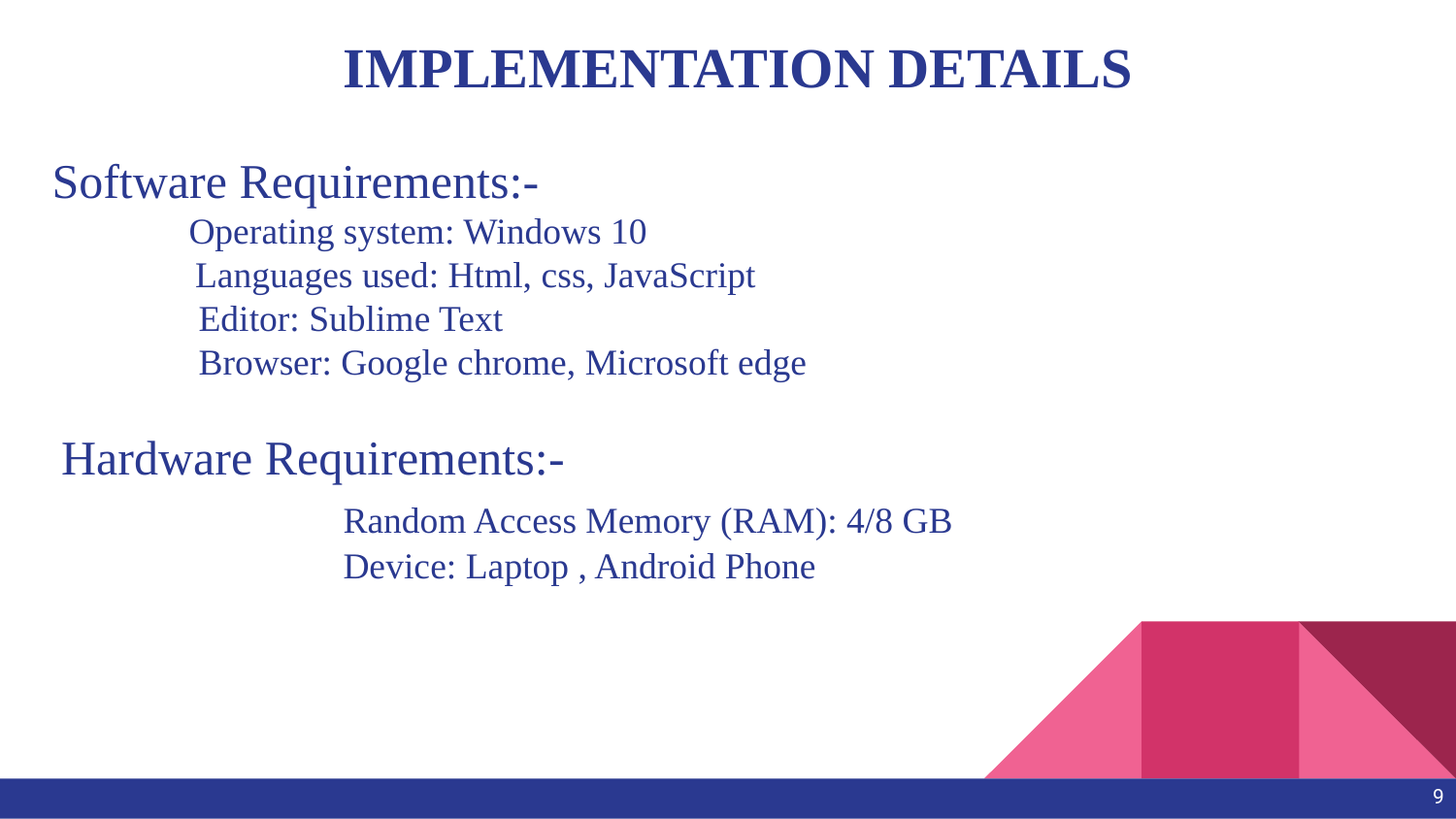

# IMPLEMENTATION DETAILS
Software Requirements:-
        Operating system: Windows 10
          Languages used: Html, css, JavaScript
        Editor: Sublime Text
        Browser: Google chrome, Microsoft edge

 Hardware Requirements:-
		Random Access Memory (RAM): 4/8 GB
		Device: Laptop , Android Phone

9